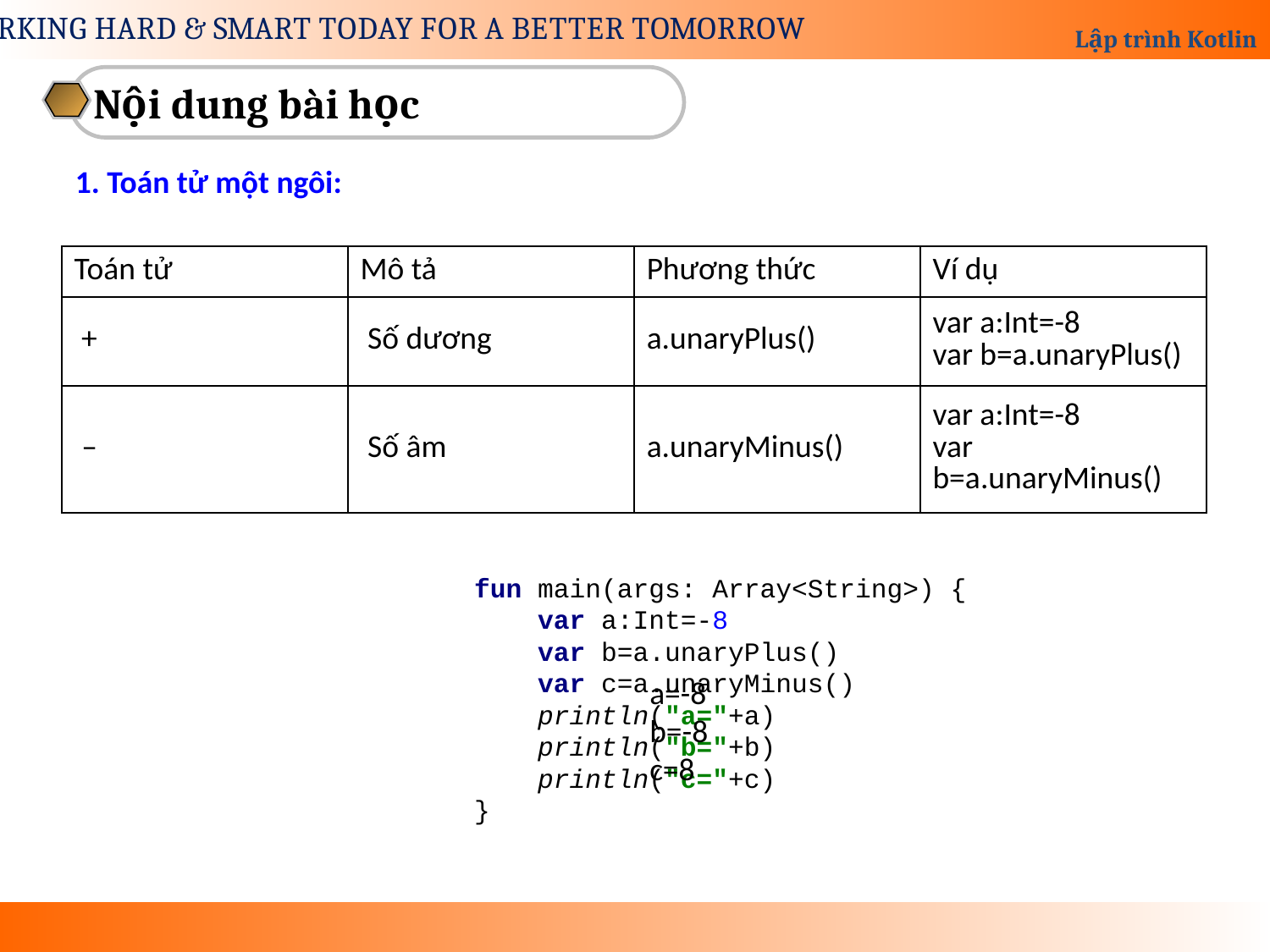

Nội dung bài học

1. Toán tử một ngôi:
| Toán tử | Mô tả | Phương thức | Ví dụ |
| --- | --- | --- | --- |
| + | Số dương | a.unaryPlus() | var a:Int=-8 var b=a.unaryPlus() |
| – | Số âm | a.unaryMinus() | var a:Int=-8 var b=a.unaryMinus() |
fun main(args: Array<String>) {
    var a:Int=-8
    var b=a.unaryPlus()
    var c=a.unaryMinus()
    println("a="+a)
    println("b="+b)
    println("c="+c)
}
a=-8
b=-8
c=8